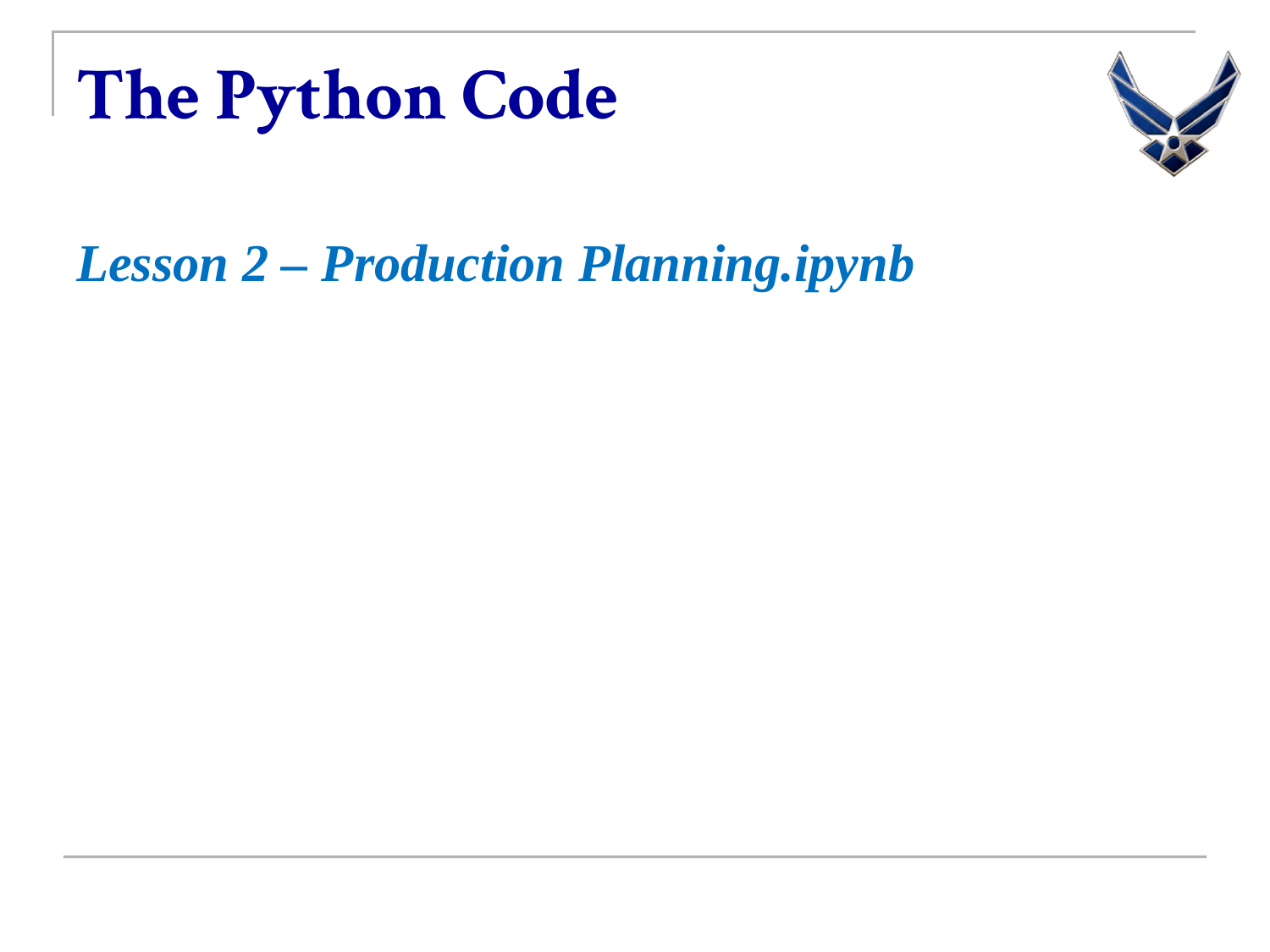

# The Python Code
Lesson 2 – Production Planning.ipynb